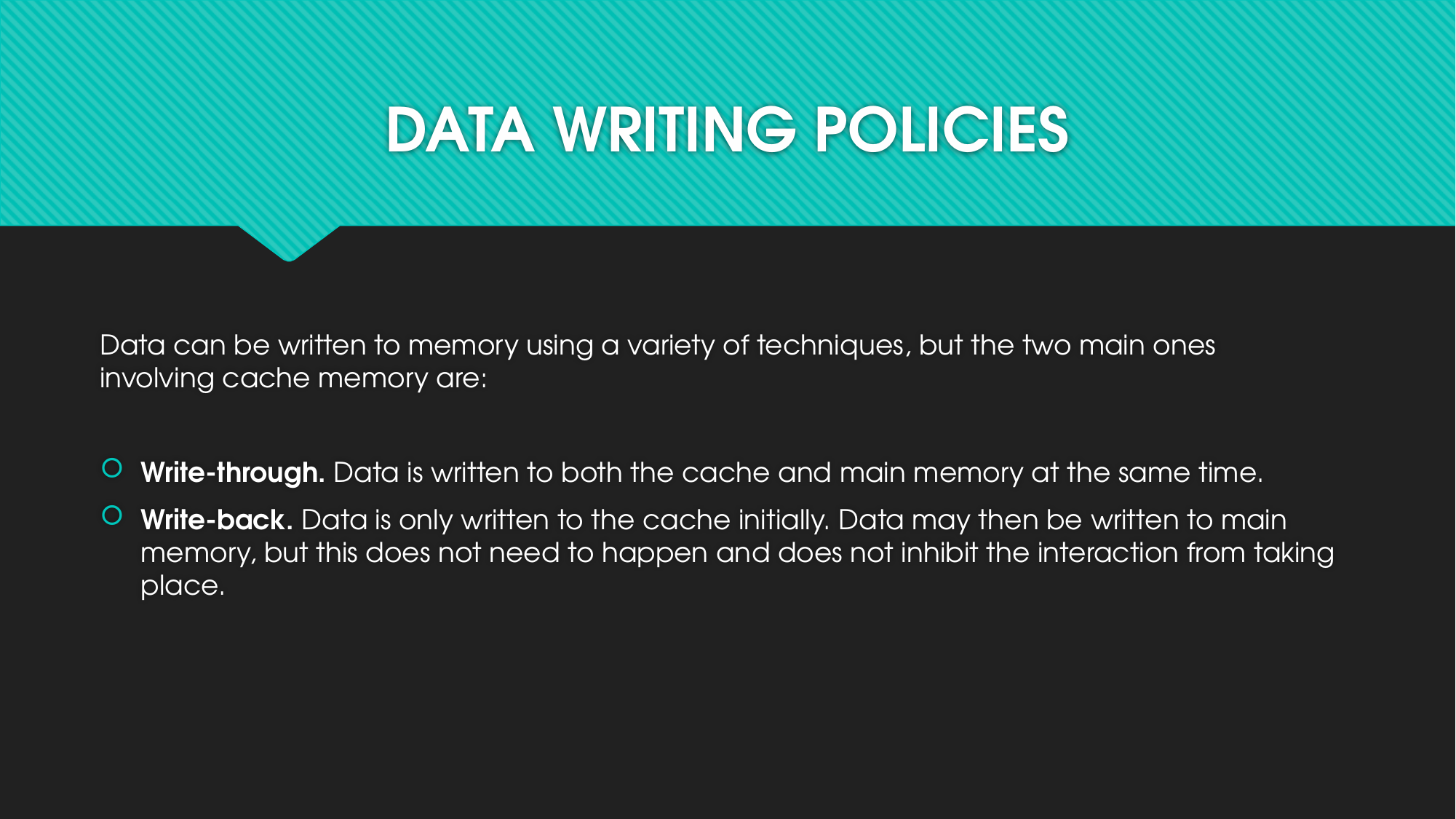

# DATA WRITING POLICIES
Data can be written to memory using a variety of techniques, but the two main ones involving cache memory are:

Write-through. Data is written to both the cache and main memory at the same time.
Write-back. Data is only written to the cache initially. Data may then be written to main memory, but this does not need to happen and does not inhibit the interaction from taking place.